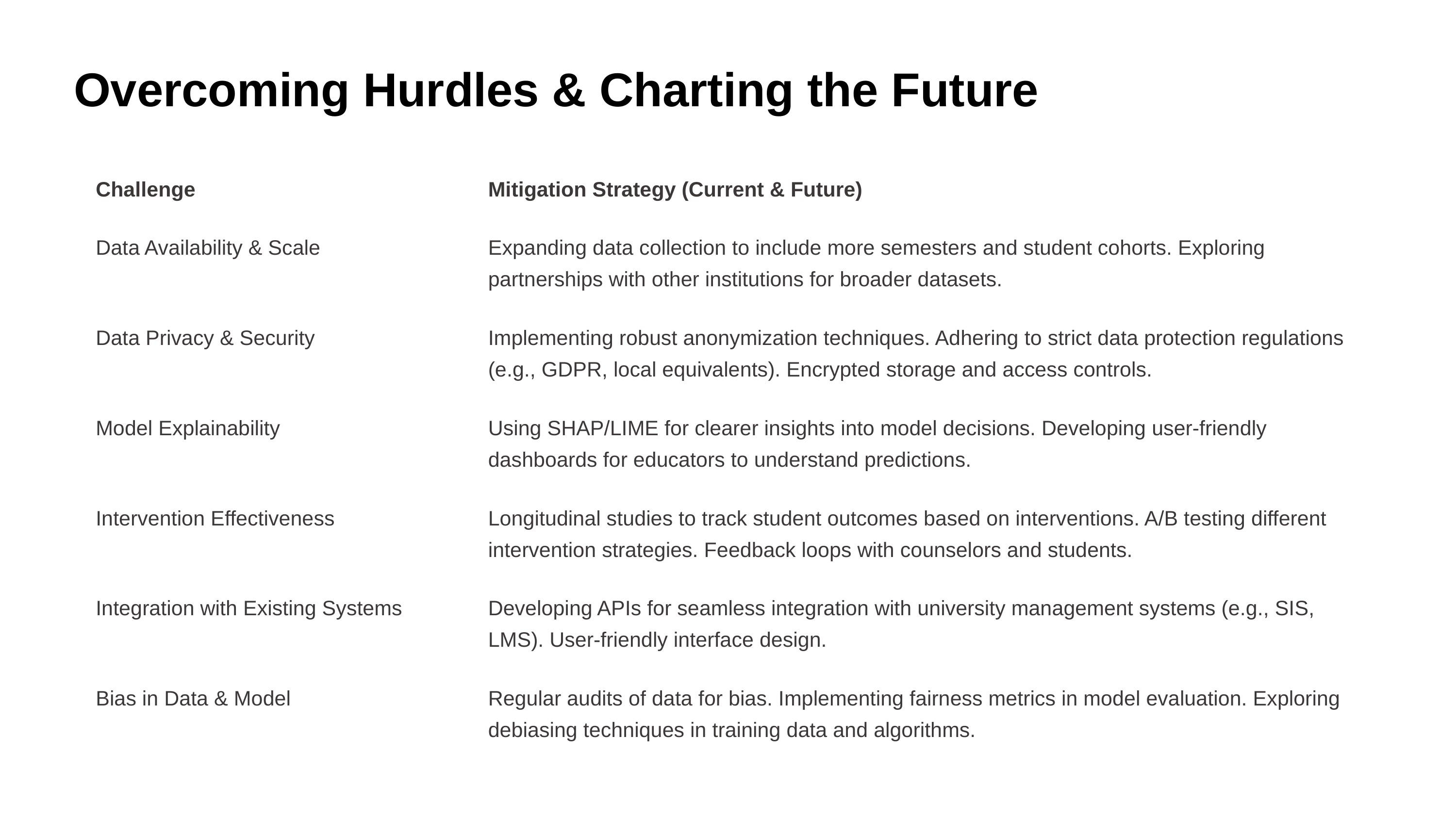

Overcoming Hurdles & Charting the Future

Challenge
Mitigation Strategy (Current & Future)

Data Availability & Scale
Expanding data collection to include more semesters and student cohorts. Exploring partnerships with other institutions for broader datasets.

Data Privacy & Security
Implementing robust anonymization techniques. Adhering to strict data protection regulations (e.g., GDPR, local equivalents). Encrypted storage and access controls.

Model Explainability
Using SHAP/LIME for clearer insights into model decisions. Developing user-friendly dashboards for educators to understand predictions.

Intervention Effectiveness
Longitudinal studies to track student outcomes based on interventions. A/B testing different intervention strategies. Feedback loops with counselors and students.

Integration with Existing Systems
Developing APIs for seamless integration with university management systems (e.g., SIS, LMS). User-friendly interface design.

Bias in Data & Model
Regular audits of data for bias. Implementing fairness metrics in model evaluation. Exploring debiasing techniques in training data and algorithms.